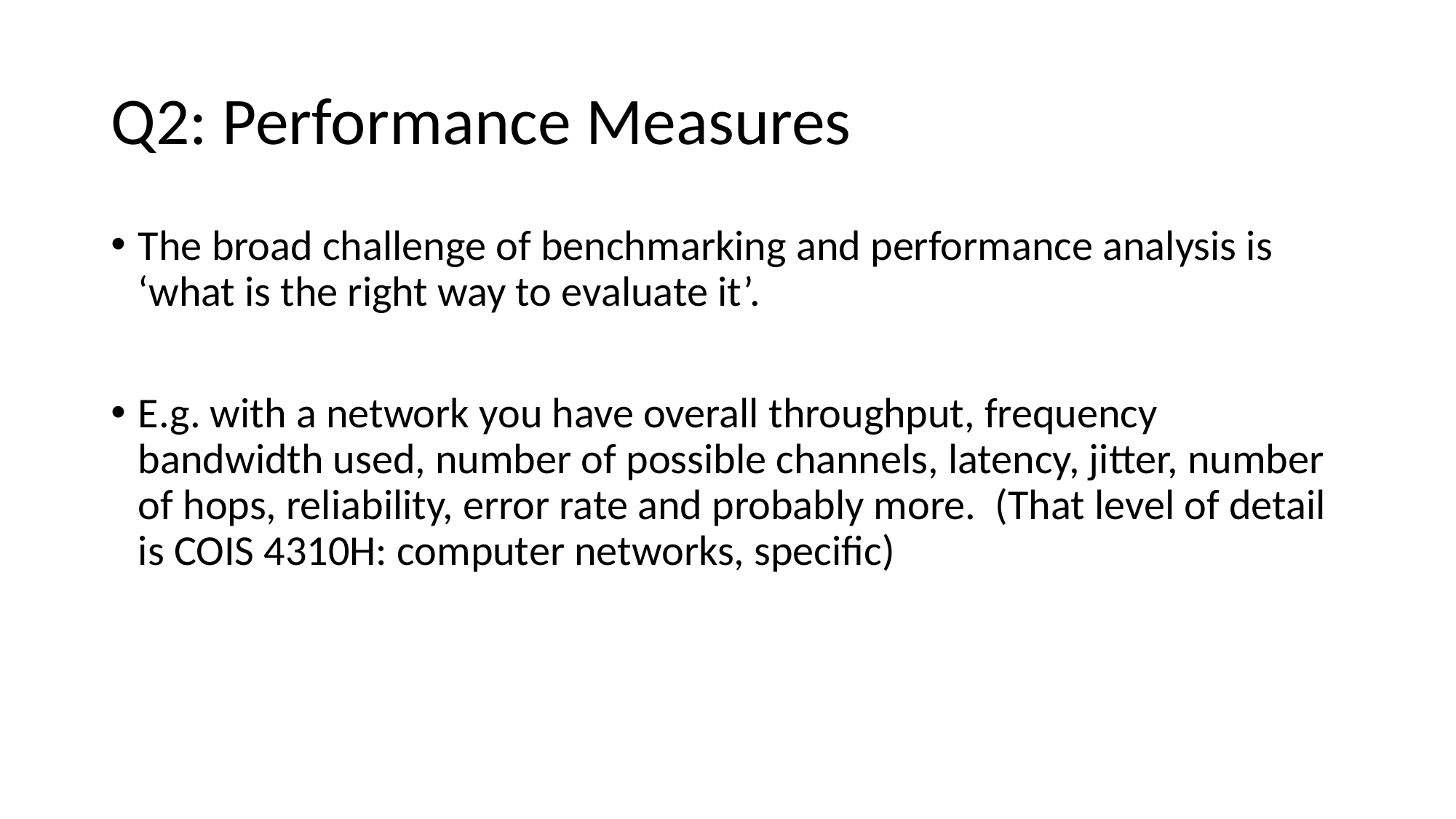

# Q2: Performance Measures
The broad challenge of benchmarking and performance analysis is ‘what is the right way to evaluate it’.

E.g. with a network you have overall throughput, frequency bandwidth used, number of possible channels, latency, jitter, number of hops, reliability, error rate and probably more.  (That level of detail is COIS 4310H: computer networks, specific)